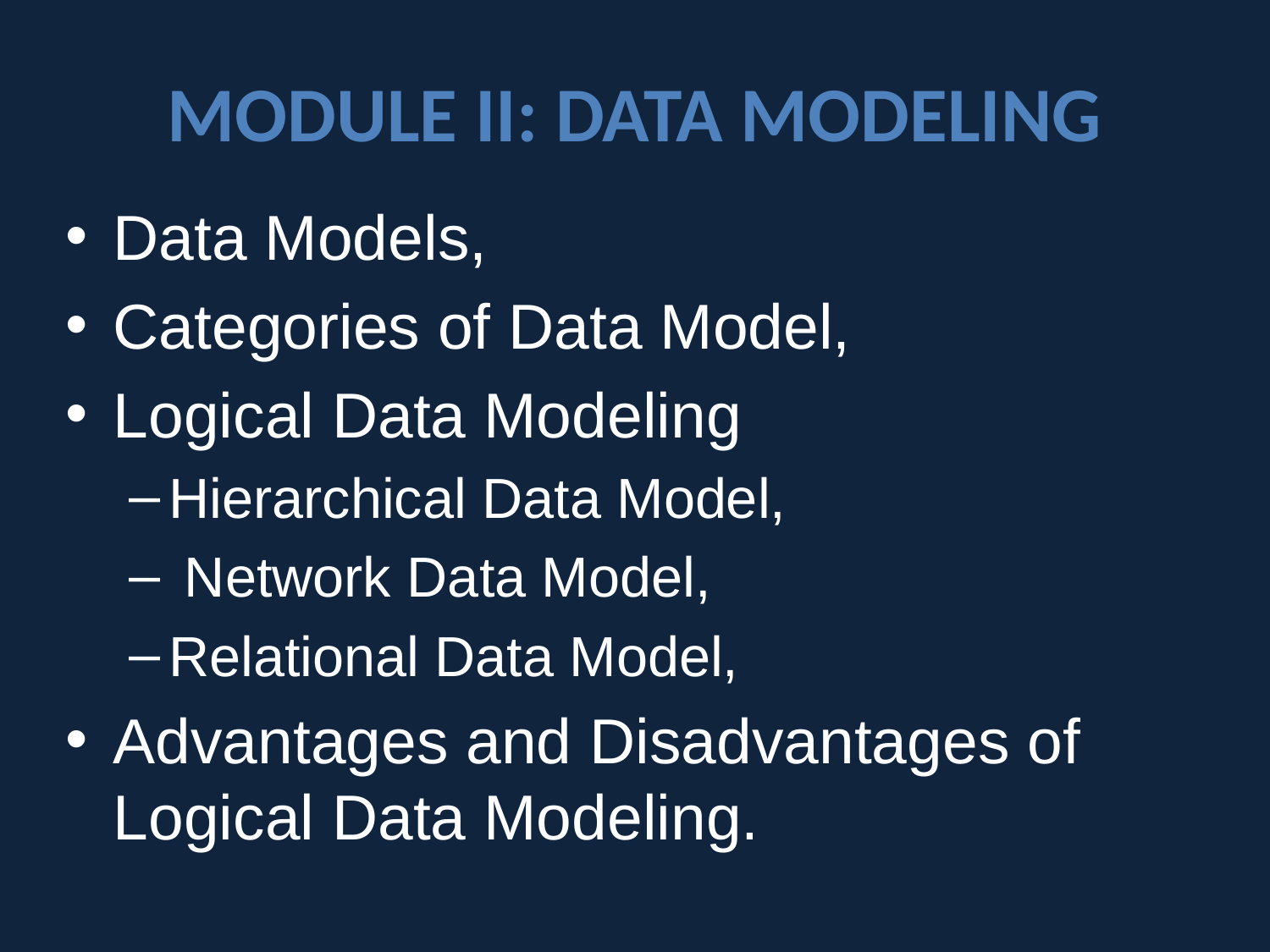

# Module II: Data Modeling
Data Models,
Categories of Data Model,
Logical Data Modeling
Hierarchical Data Model,
 Network Data Model,
Relational Data Model,
Advantages and Disadvantages of Logical Data Modeling.